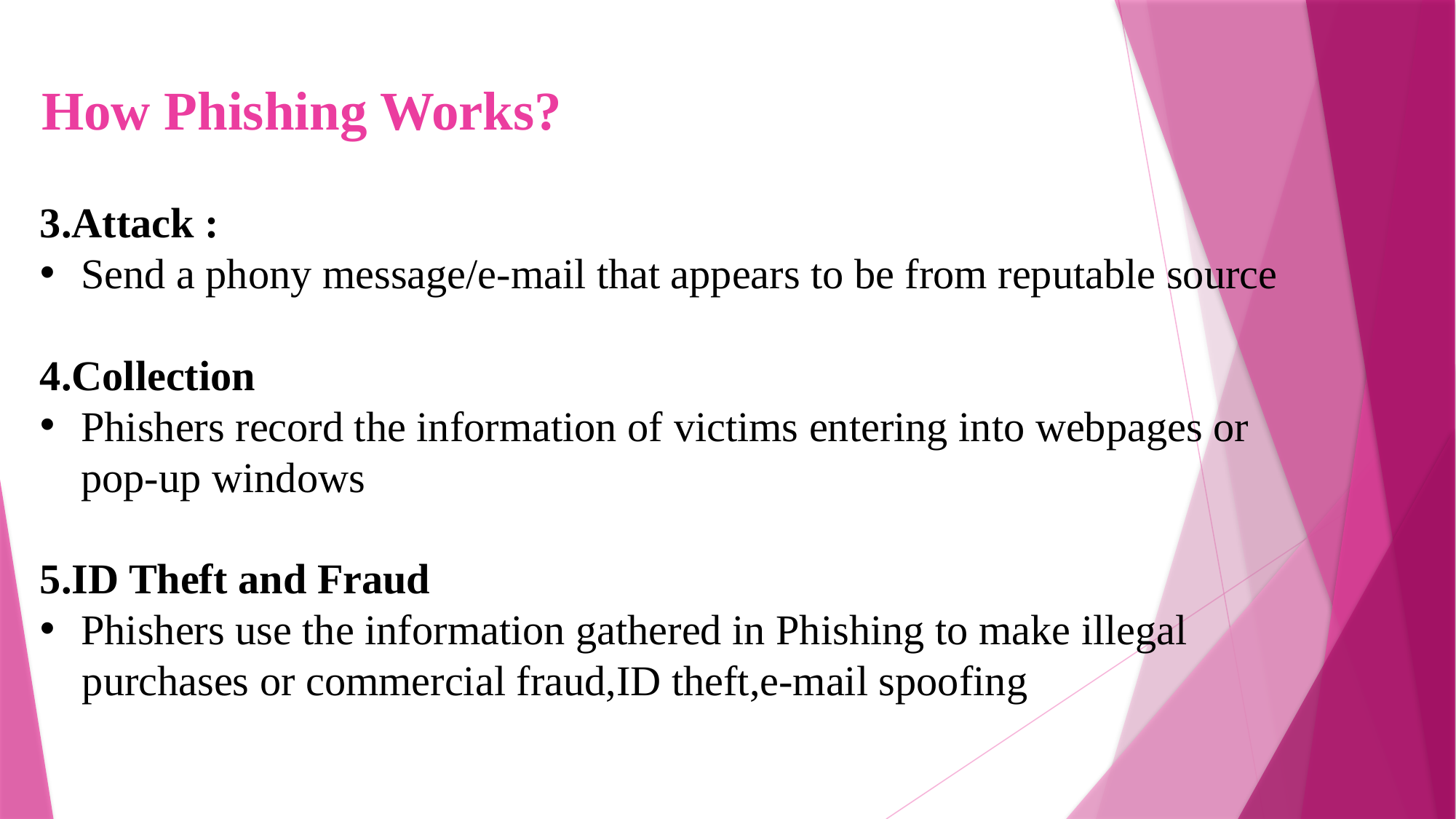

# How Phishing Works?
3.Attack :
Send a phony message/e-mail that appears to be from reputable source

4.Collection
Phishers record the information of victims entering into webpages or pop-up windows

5.ID Theft and Fraud
Phishers use the information gathered in Phishing to make illegal
    purchases or commercial fraud,ID theft,e-mail spoofing